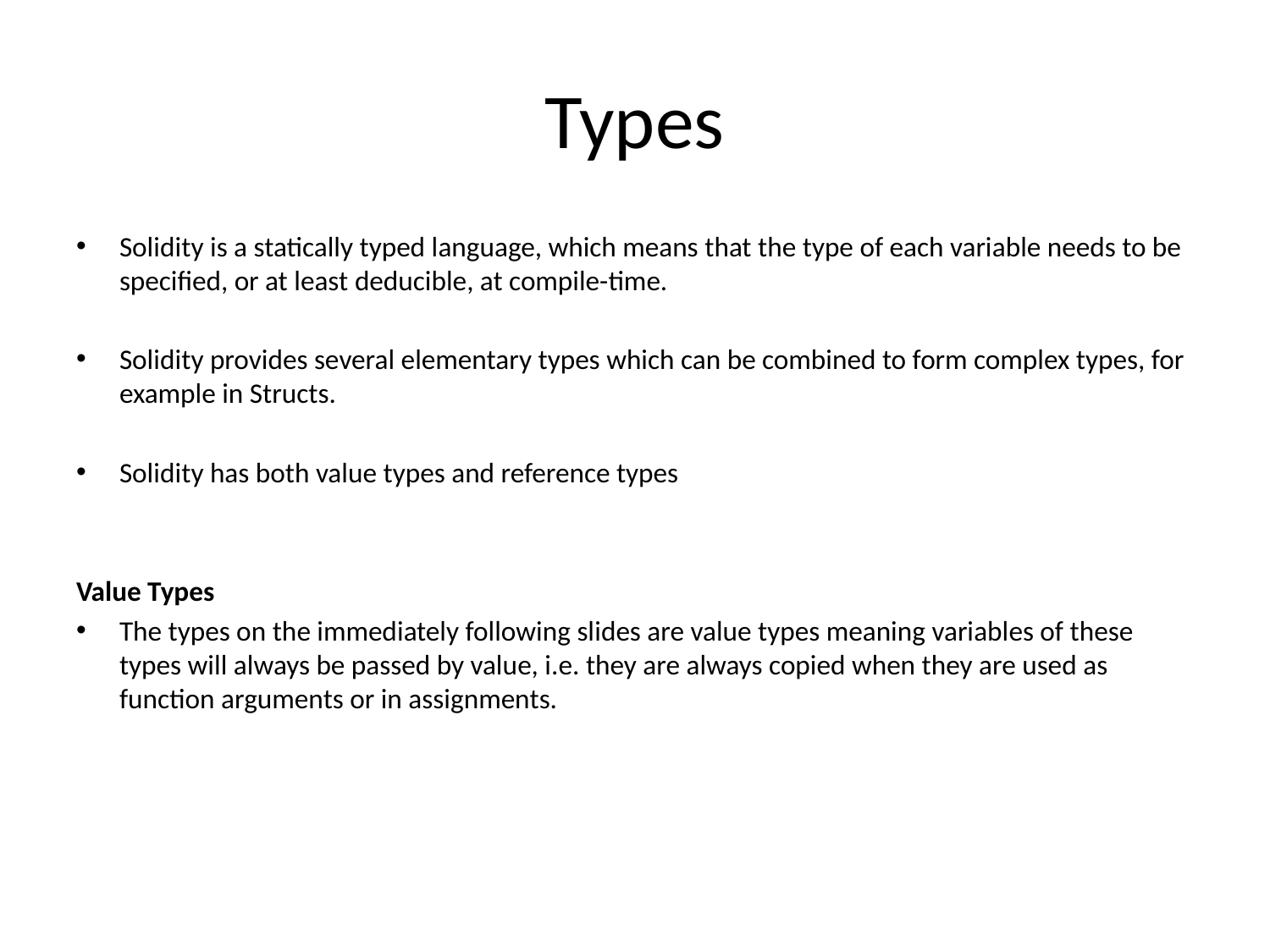

# Types
Solidity is a statically typed language, which means that the type of each variable needs to be specified, or at least deducible, at compile-time.

Solidity provides several elementary types which can be combined to form complex types, for example in Structs.

Solidity has both value types and reference types

Value Types
The types on the immediately following slides are value types meaning variables of these types will always be passed by value, i.e. they are always copied when they are used as function arguments or in assignments.